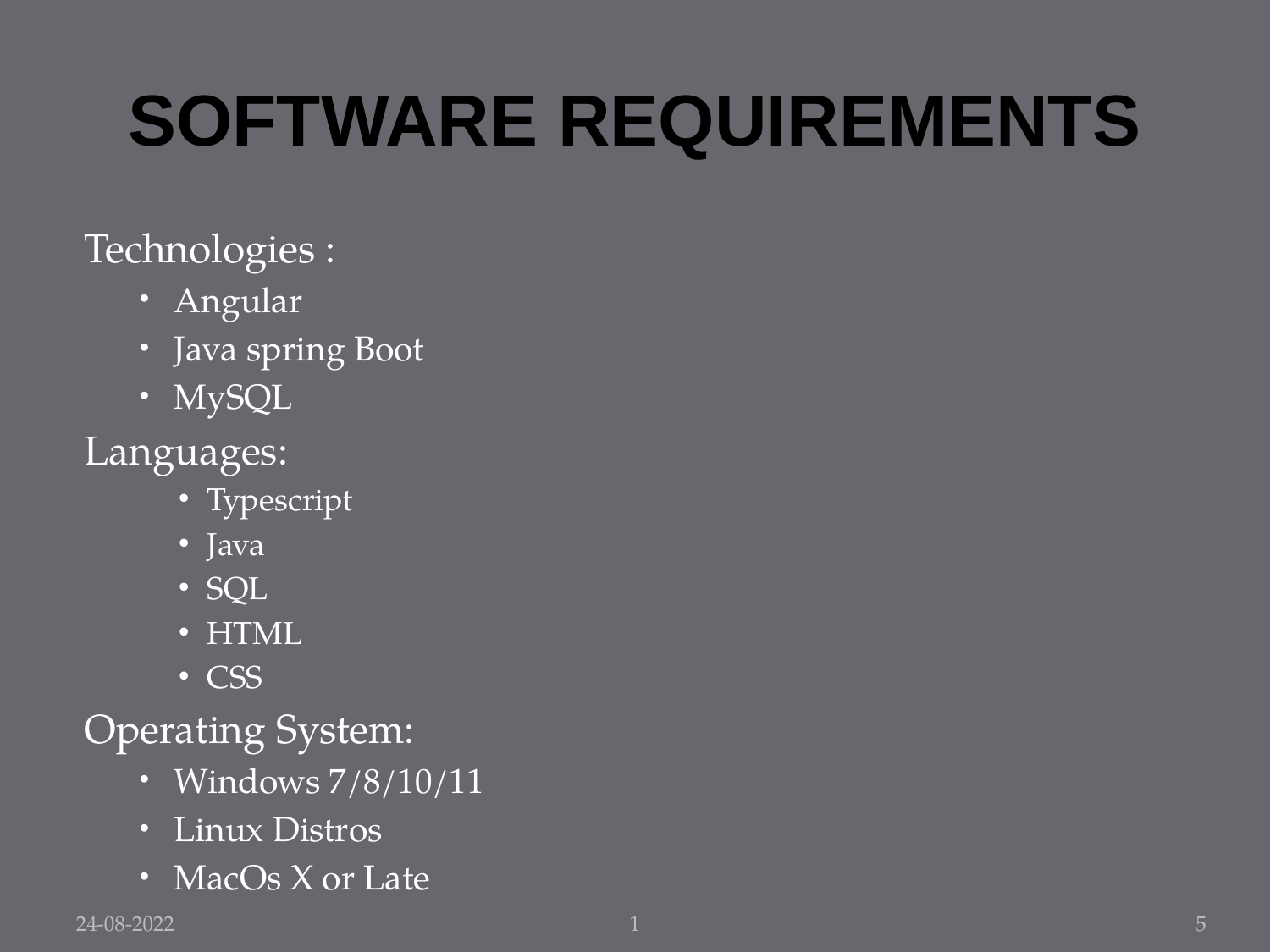

# SOFTWARE REQUIREMENTS
Technologies :
Angular
Java spring Boot
MySQL
Languages:
Typescript
Java
SQL
HTML
CSS
Operating System:
Windows 7/8/10/11
Linux Distros
MacOs X or Late

24-08-2022
1
5